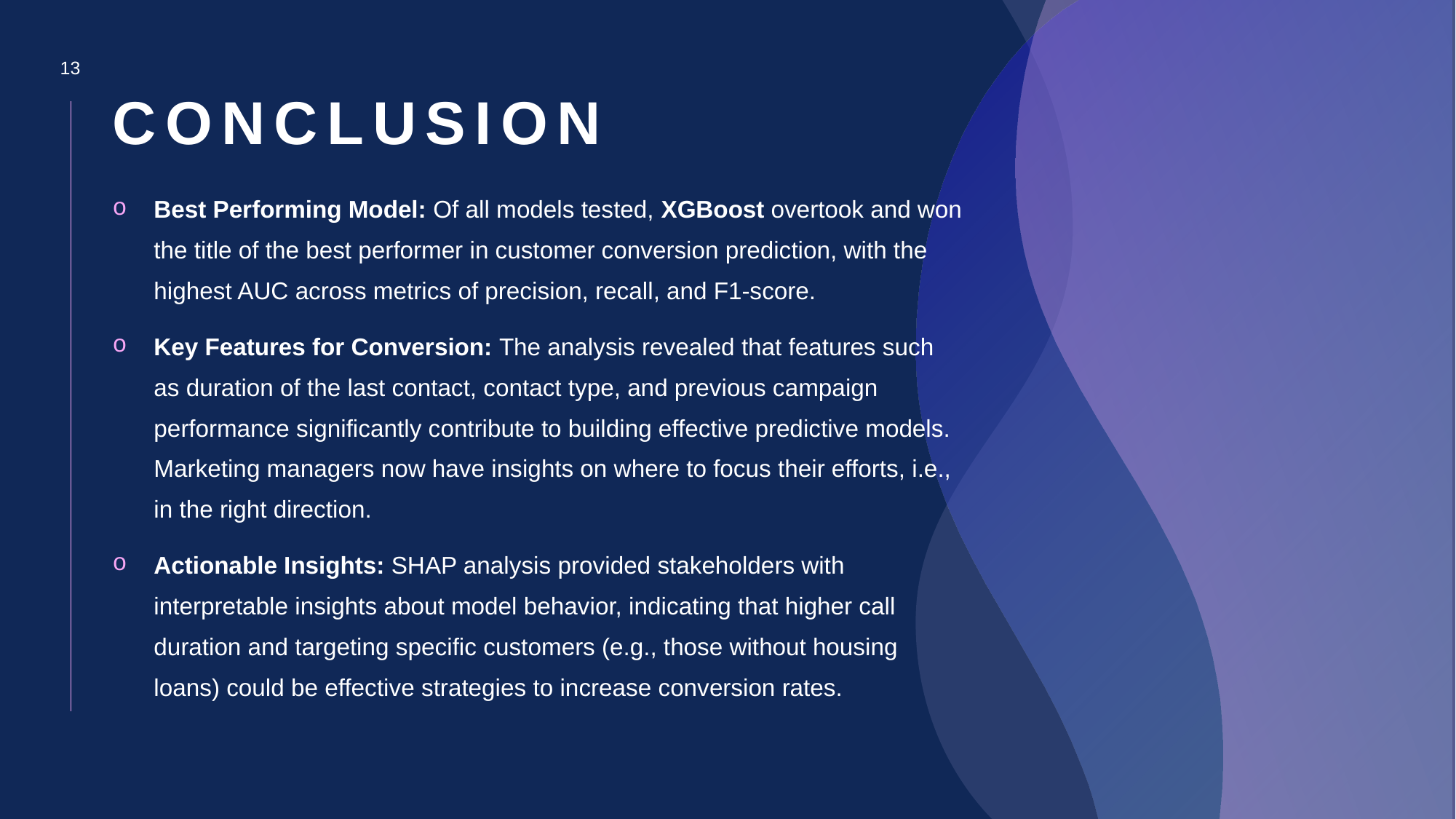

# Conclusion
13
Best Performing Model: Of all models tested, XGBoost overtook and won the title of the best performer in customer conversion prediction, with the highest AUC across metrics of precision, recall, and F1-score.
Key Features for Conversion: The analysis revealed that features such as duration of the last contact, contact type, and previous campaign performance significantly contribute to building effective predictive models. Marketing managers now have insights on where to focus their efforts, i.e., in the right direction.
Actionable Insights: SHAP analysis provided stakeholders with interpretable insights about model behavior, indicating that higher call duration and targeting specific customers (e.g., those without housing loans) could be effective strategies to increase conversion rates.